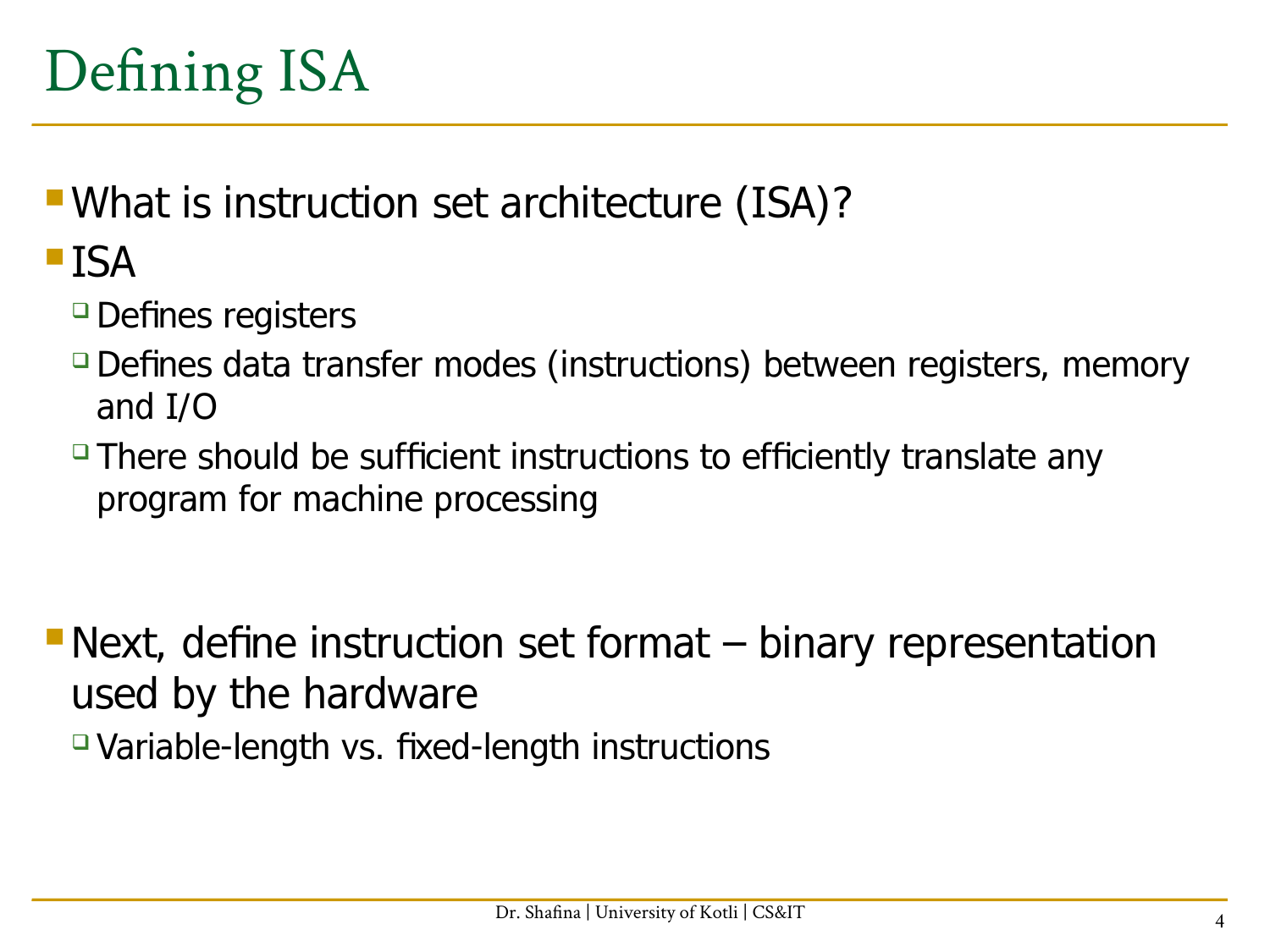

# Defining ISA
What is instruction set architecture (ISA)?
ISA
Defines registers
Defines data transfer modes (instructions) between registers, memory and I/O
There should be sufficient instructions to efficiently translate any program for machine processing

Next, define instruction set format – binary representation used by the hardware
Variable-length vs. fixed-length instructions

Dr. Shafina | University of Kotli | CS&IT
4